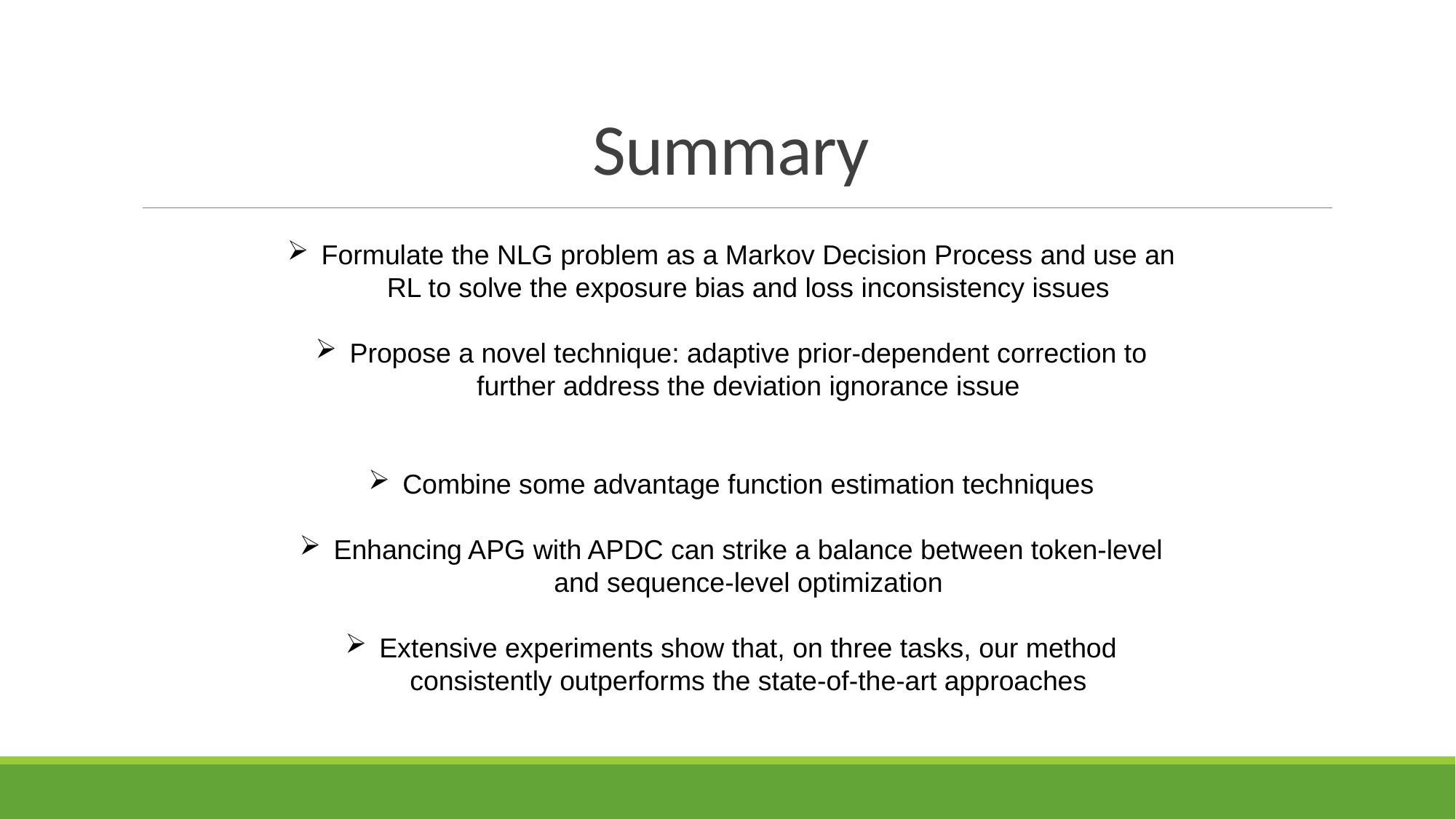

# Summary
Formulate the NLG problem as a Markov Decision Process and use an RL to solve the exposure bias and loss inconsistency issues

Propose a novel technique: adaptive prior-dependent correction to further address the deviation ignorance issue

Combine some advantage function estimation techniques

Enhancing APG with APDC can strike a balance between token-level and sequence-level optimization

Extensive experiments show that, on three tasks, our method consistently outperforms the state-of-the-art approaches